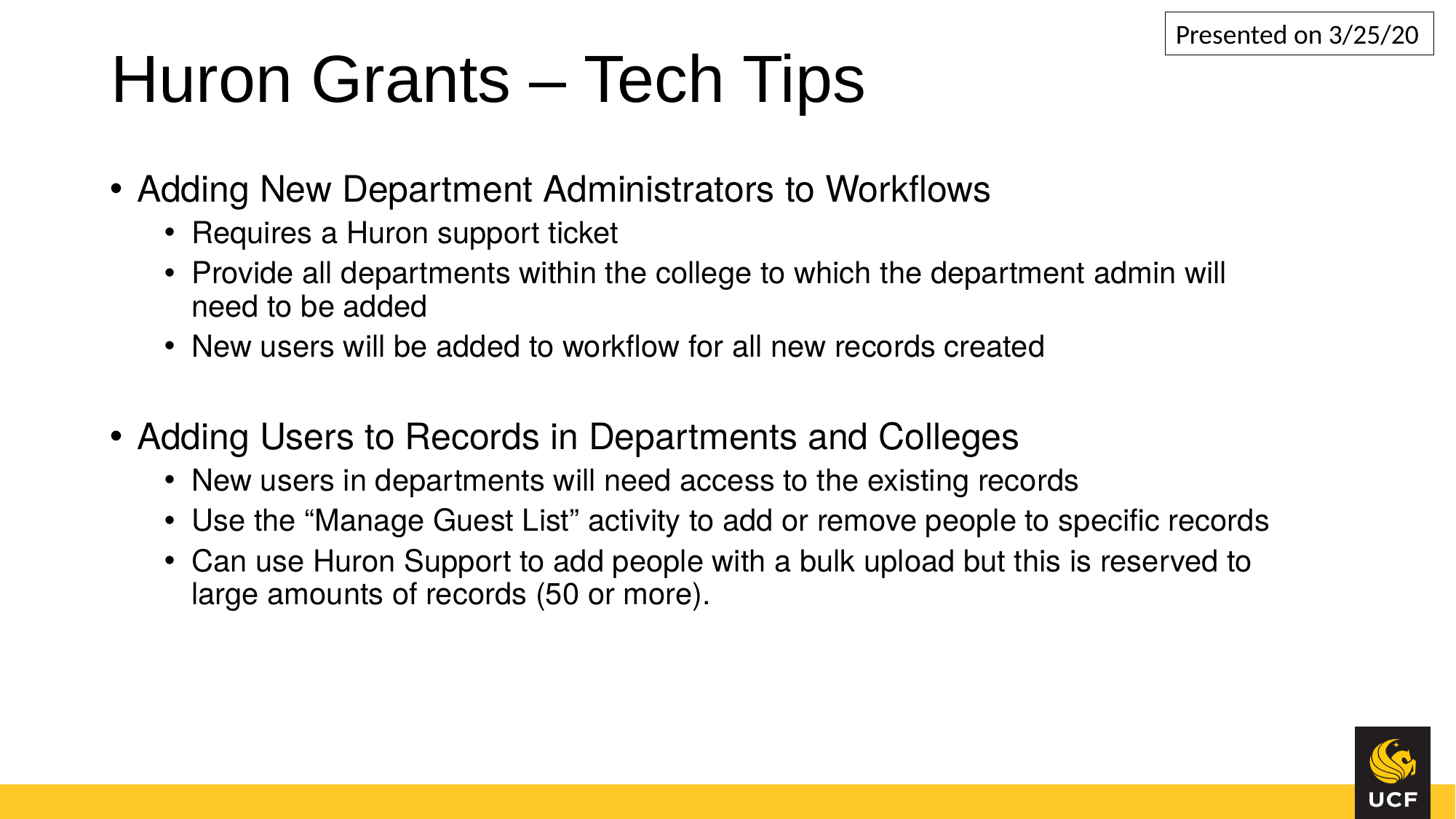

Presented on 3/25/20
# Huron Grants – Tech Tips
Adding New Department Administrators to Workflows
Requires a Huron support ticket
Provide all departments within the college to which the department admin will need to be added
New users will be added to workflow for all new records created

Adding Users to Records in Departments and Colleges
New users in departments will need access to the existing records
Use the “Manage Guest List” activity to add or remove people to specific records
Can use Huron Support to add people with a bulk upload but this is reserved to large amounts of records (50 or more).